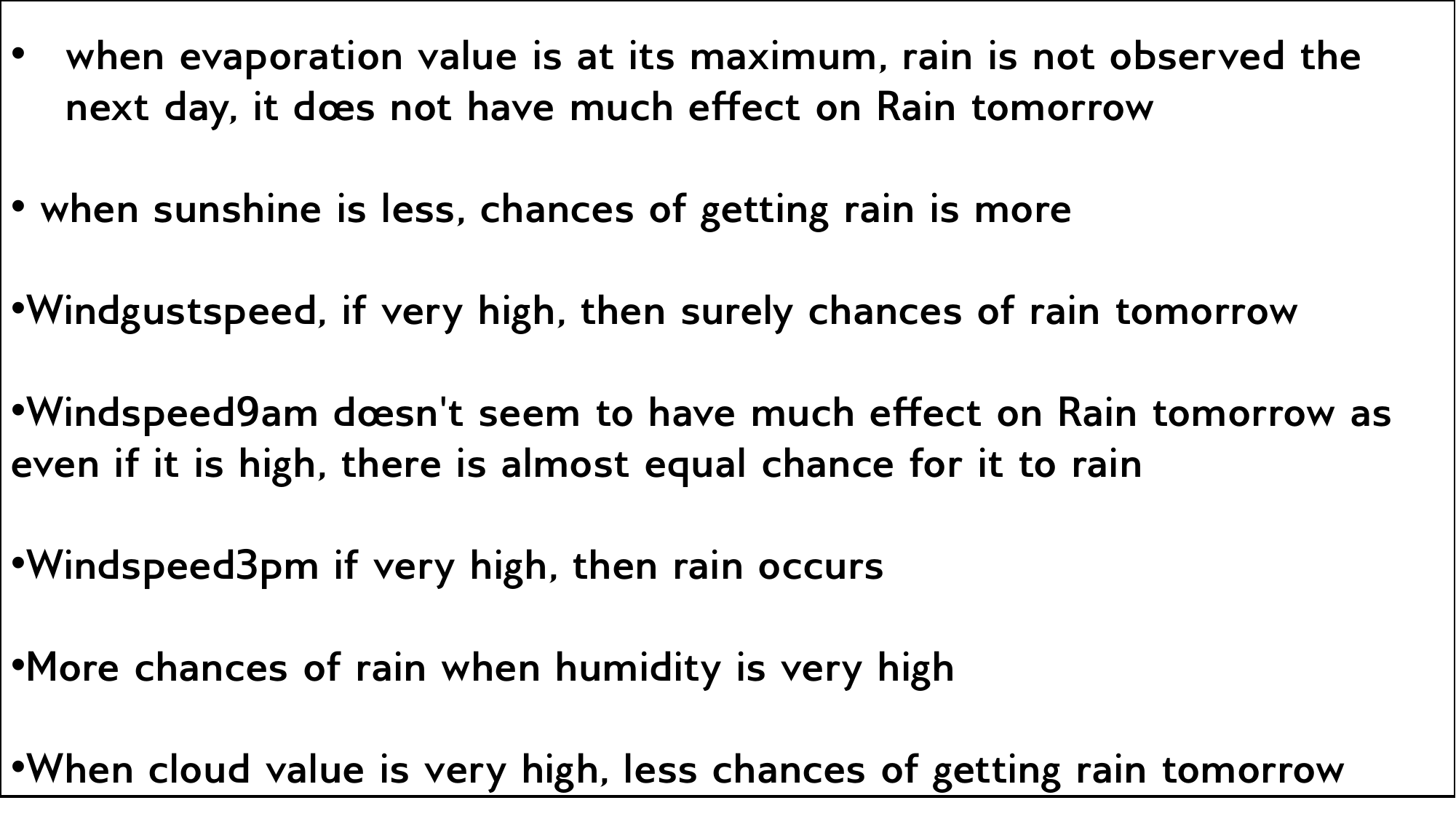

when evaporation value is at its maximum, rain is not observed the next day, it does not have much effect on Rain tomorrow

 when sunshine is less, chances of getting rain is more

Windgustspeed, if very high, then surely chances of rain tomorrow

Windspeed9am doesn't seem to have much effect on Rain tomorrow as even if it is high, there is almost equal chance for it to rain

Windspeed3pm if very high, then rain occurs

More chances of rain when humidity is very high

When cloud value is very high, less chances of getting rain tomorrow